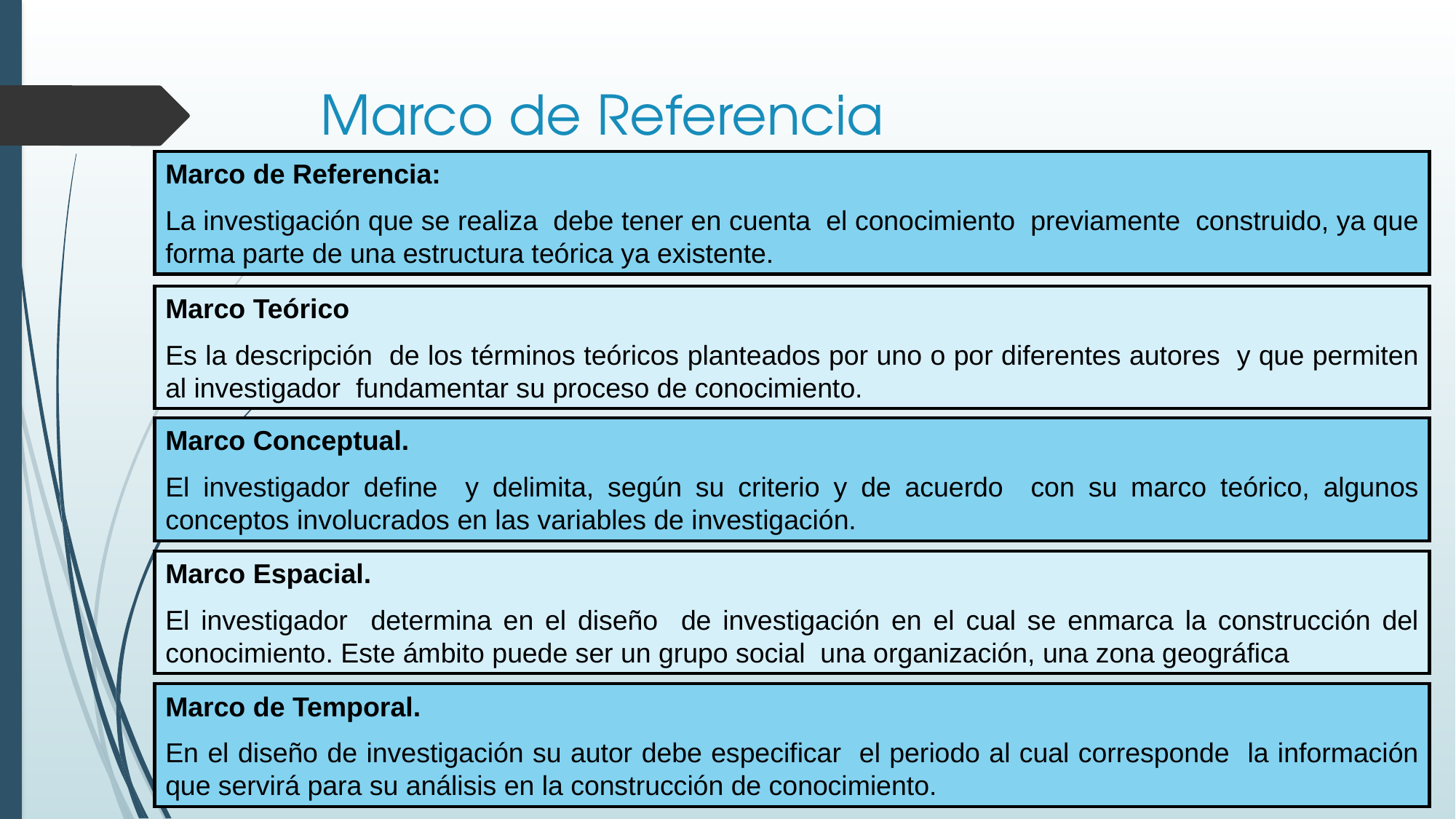

# Marco de Referencia
Marco de Referencia:
La investigación que se realiza  debe tener en cuenta  el conocimiento  previamente  construido, ya que forma parte de una estructura teórica ya existente.
Marco Teórico
Es la descripción  de los términos teóricos planteados por uno o por diferentes autores  y que permiten al investigador  fundamentar su proceso de conocimiento.
Marco Conceptual.
El investigador define  y delimita, según su criterio y de acuerdo  con su marco teórico, algunos conceptos involucrados en las variables de investigación.
Marco Espacial.
El investigador  determina en el diseño  de investigación en el cual se enmarca la construcción del conocimiento. Este ámbito puede ser un grupo social  una organización, una zona geográfica
Marco de Temporal.
En el diseño de investigación su autor debe especificar  el periodo al cual corresponde  la información que servirá para su análisis en la construcción de conocimiento.